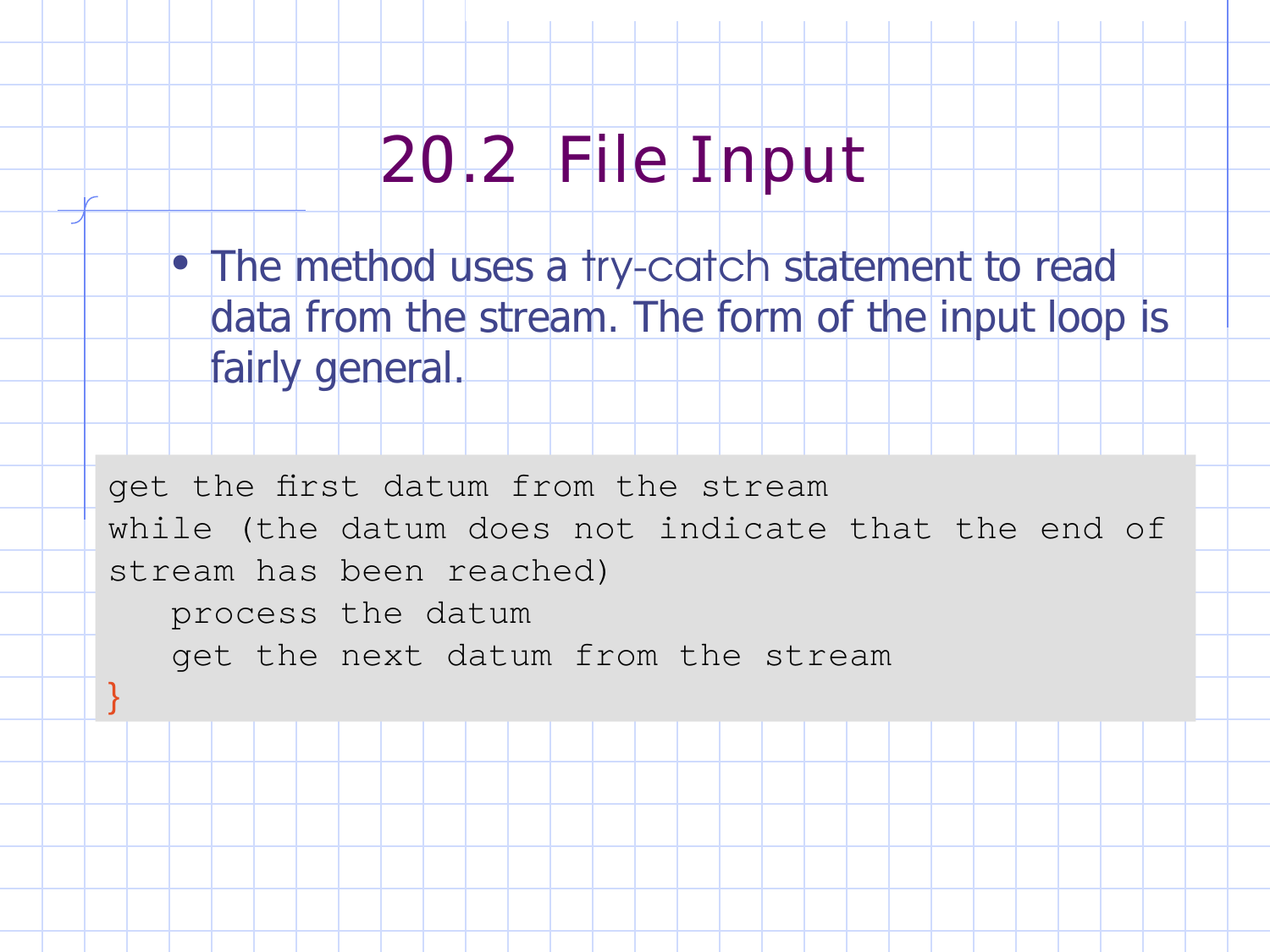

# 20.2  File Input
The method uses a try-catch statement to read data from the stream. The form of the input loop is fairly general.

get the first datum from the stream
while (the datum does not indicate that the end of stream has been reached)
   process the datum
   get the next datum from the stream
}